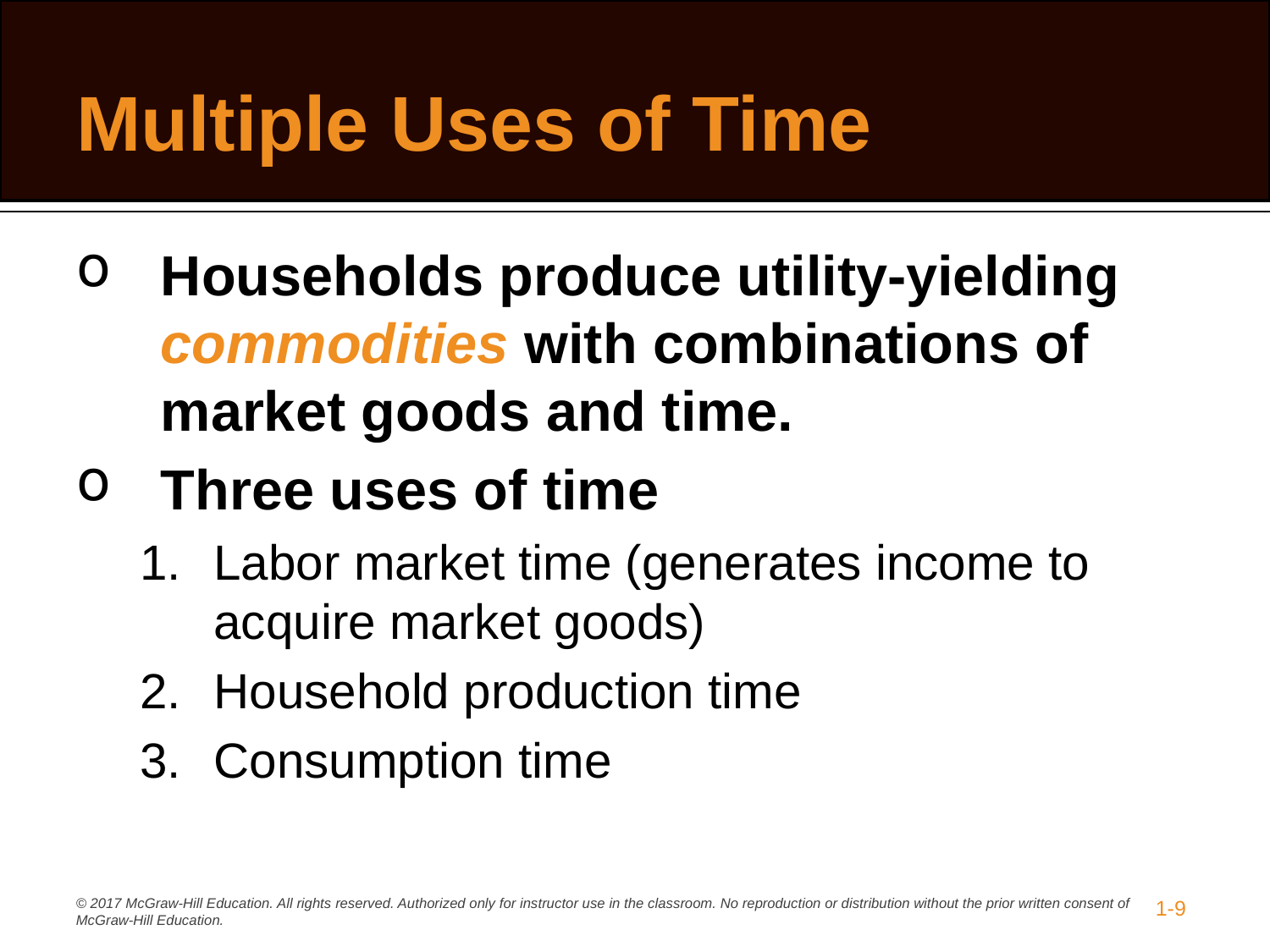

# Multiple Uses of Time
Households produce utility-yielding commodities with combinations of market goods and time.
Three uses of time
Labor market time (generates income to acquire market goods)
Household production time
Consumption time